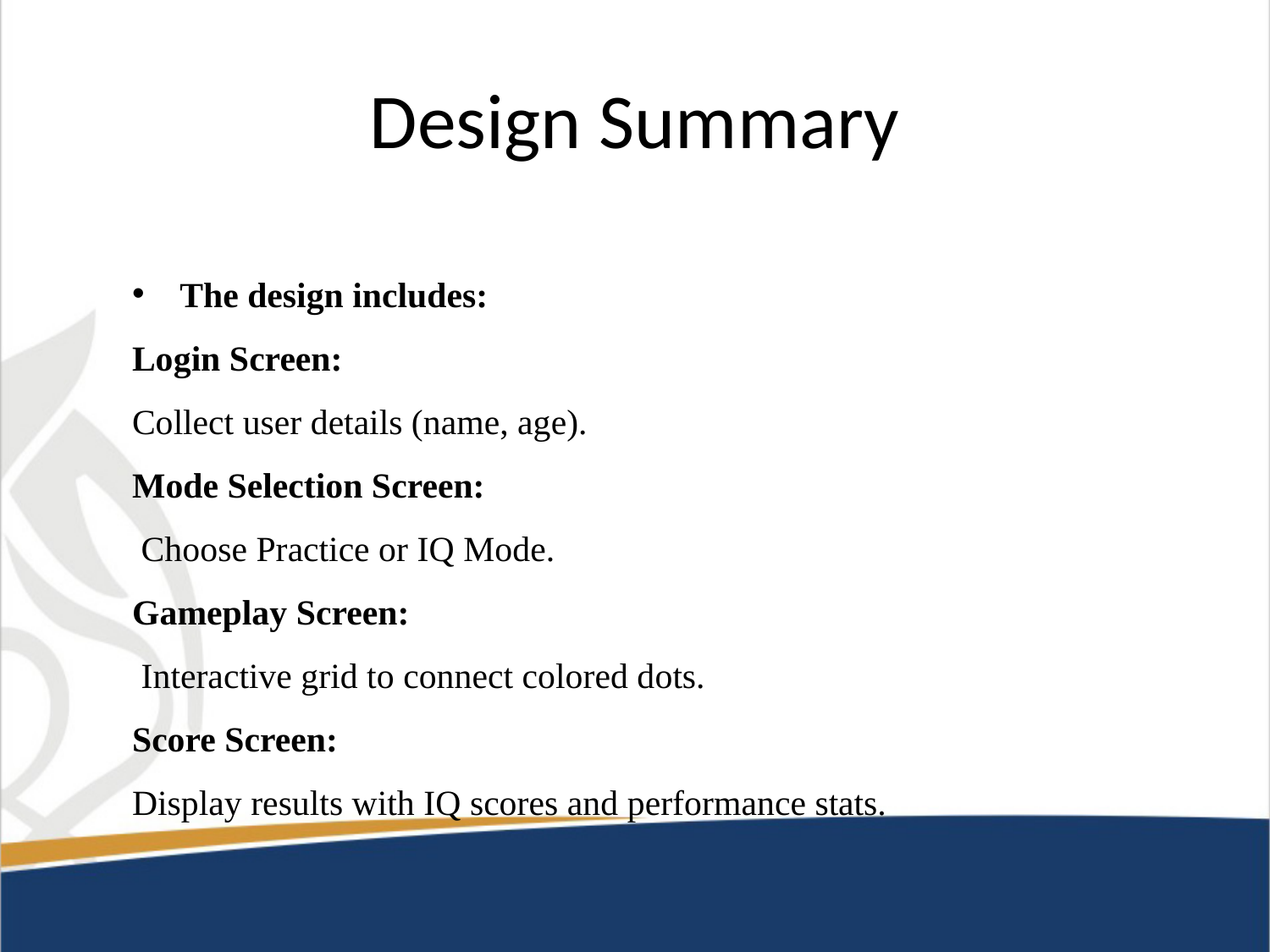

# Design Summary
The design includes:
Login Screen:
Collect user details (name, age).
Mode Selection Screen:
 Choose Practice or IQ Mode.
Gameplay Screen:
 Interactive grid to connect colored dots.
Score Screen:
Display results with IQ scores and performance stats.